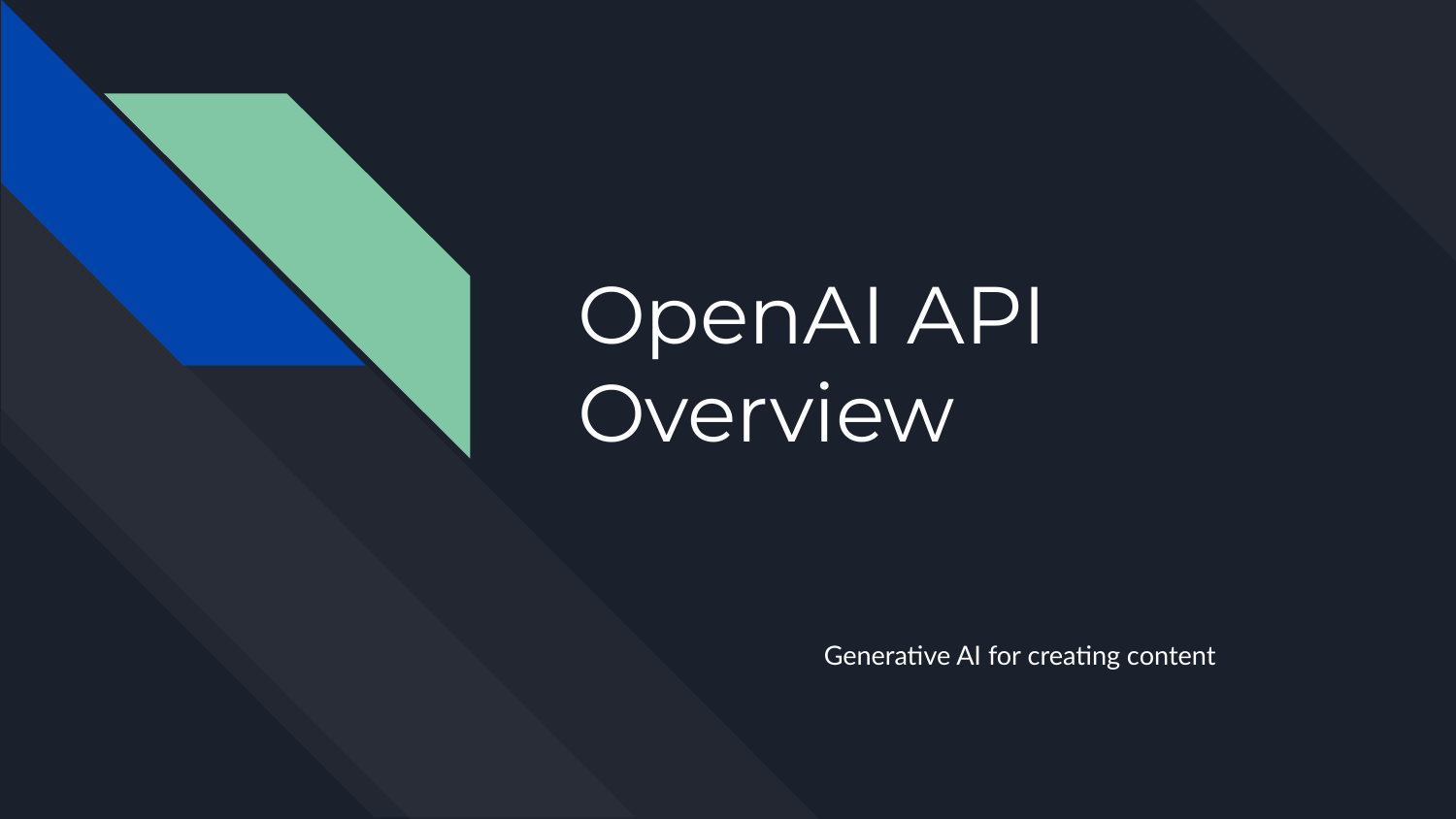

# OpenAI API Overview
Generative AI for creating content